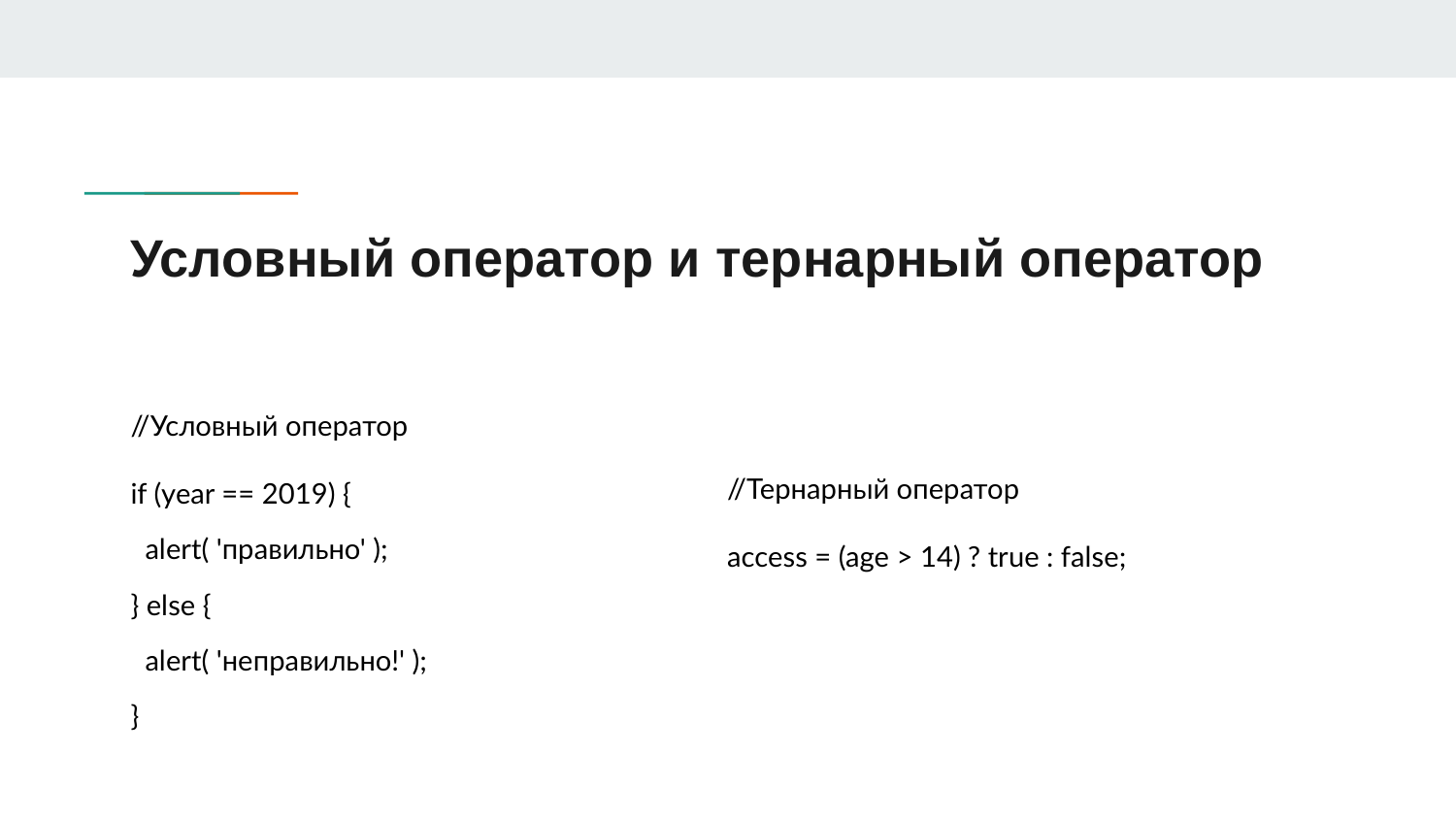

# Условный оператор и тернарный оператор
//Условный оператор

if (year == 2019) {
  alert( 'правильно' );
} else {
  alert( 'неправильно!' );
}

//Тернарный оператор

access = (age > 14) ? true : false;